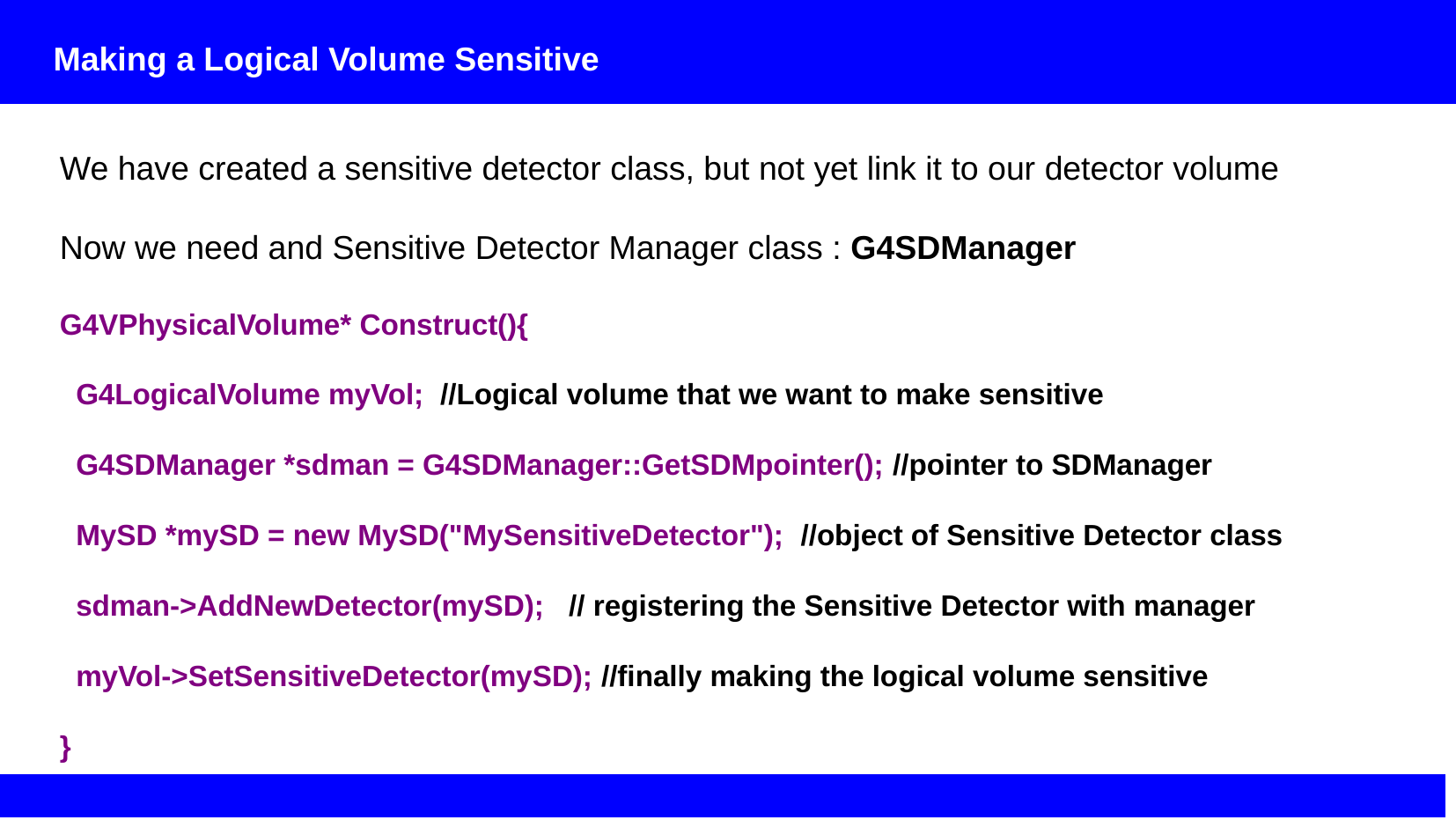

Making a Logical Volume Sensitive
We have created a sensitive detector class, but not yet link it to our detector volume

Now we need and Sensitive Detector Manager class : G4SDManager

G4VPhysicalVolume* Construct(){

  G4LogicalVolume myVol;  //Logical volume that we want to make sensitive

  G4SDManager *sdman = G4SDManager::GetSDMpointer(); //pointer to SDManager

  MySD *mySD = new MySD("MySensitiveDetector");  //object of Sensitive Detector class

  sdman->AddNewDetector(mySD);   // registering the Sensitive Detector with manager

  myVol->SetSensitiveDetector(mySD); //finally making the logical volume sensitive

}